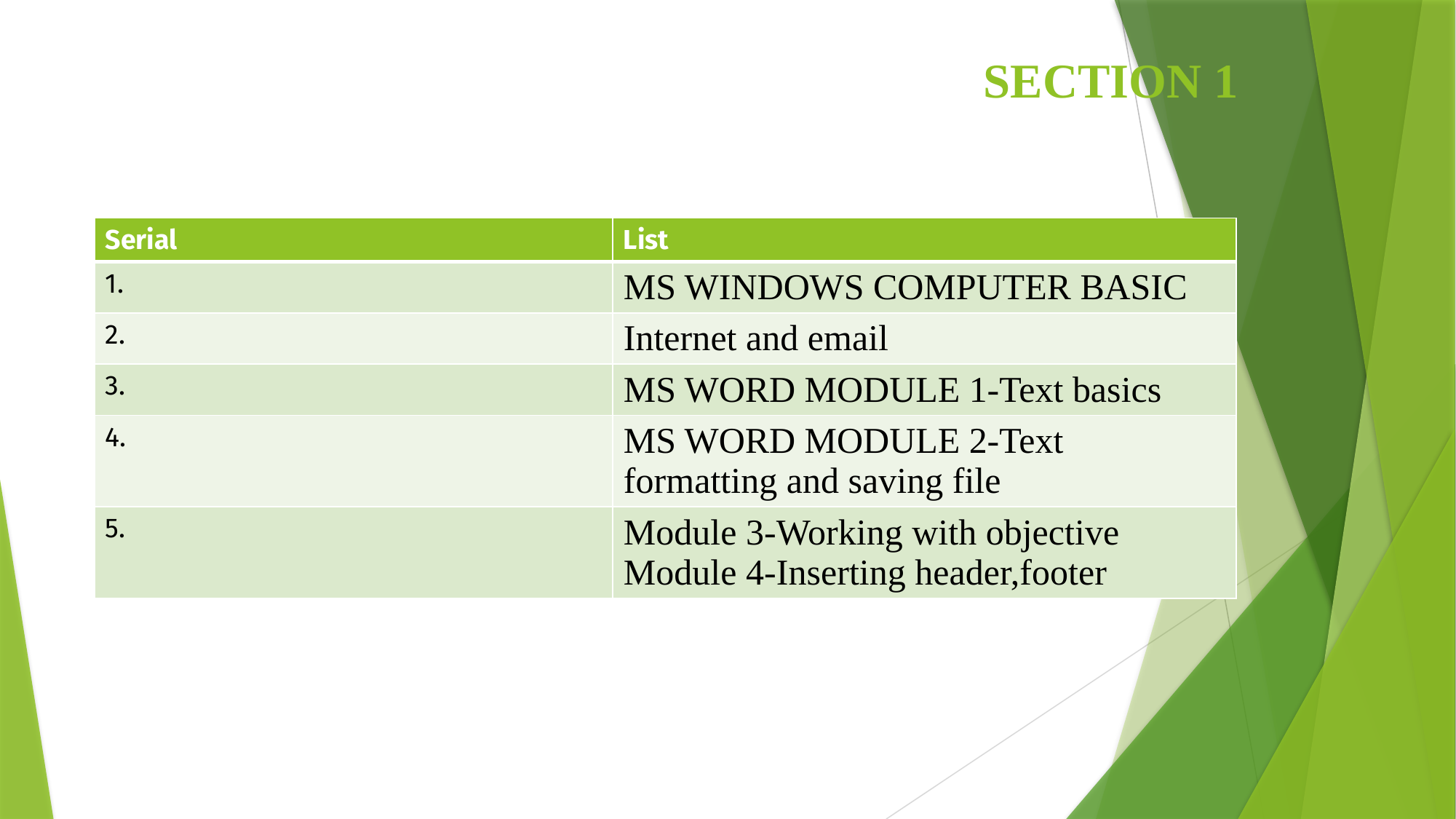

# SECTION 1
| Serial | List |
| --- | --- |
| 1. | MS WINDOWS COMPUTER BASIC |
| 2. | Internet and email |
| 3. | MS WORD MODULE 1-Text basics |
| 4. | MS WORD MODULE 2-Text formatting and saving file |
| 5. | Module 3-Working with objective Module 4-Inserting header,footer |